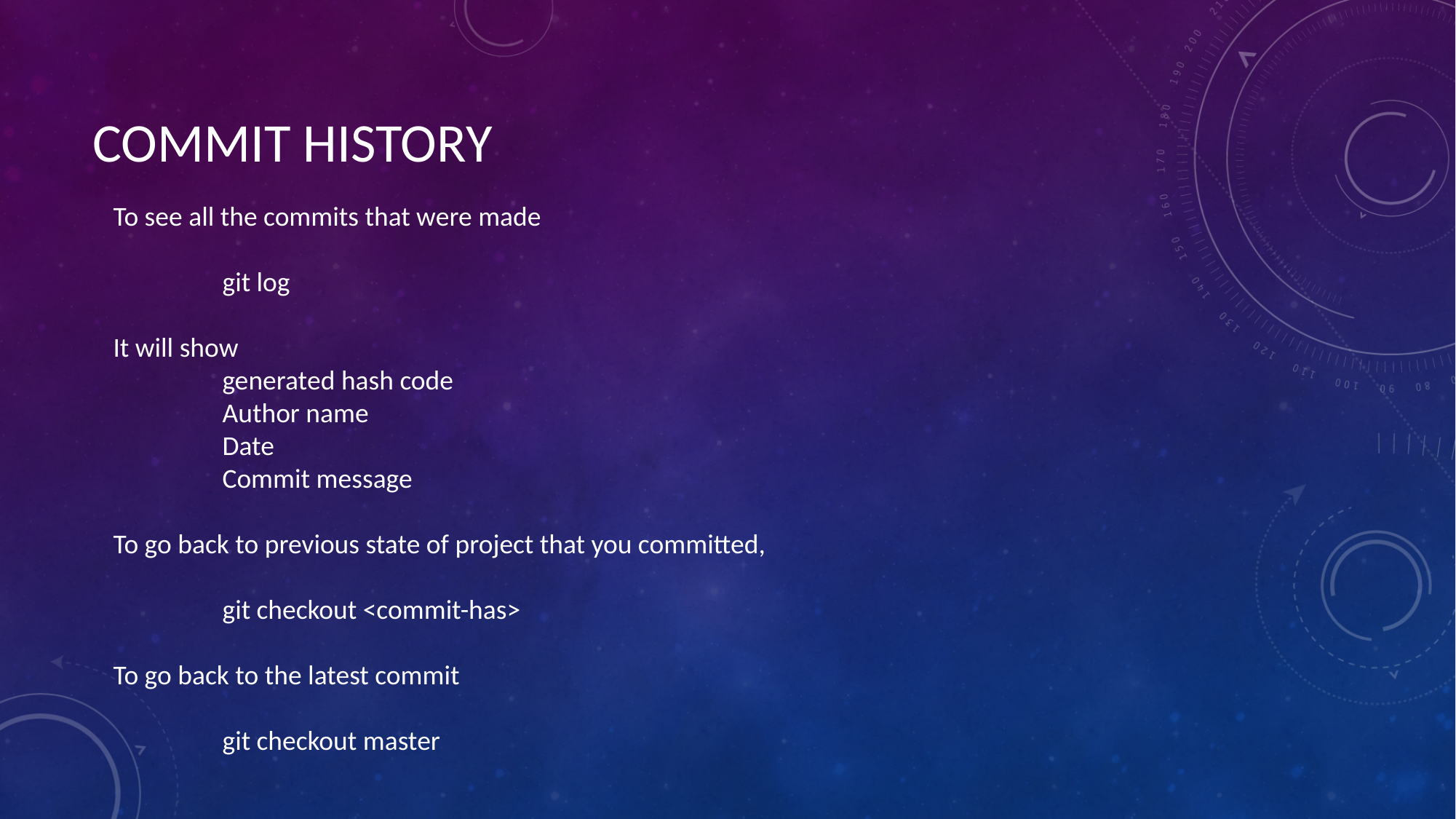

# Commit history
To see all the commits that were made

	git log

It will show
	generated hash code
	Author name
	Date
	Commit message

To go back to previous state of project that you committed,

	git checkout <commit-has>

To go back to the latest commit

	git checkout master